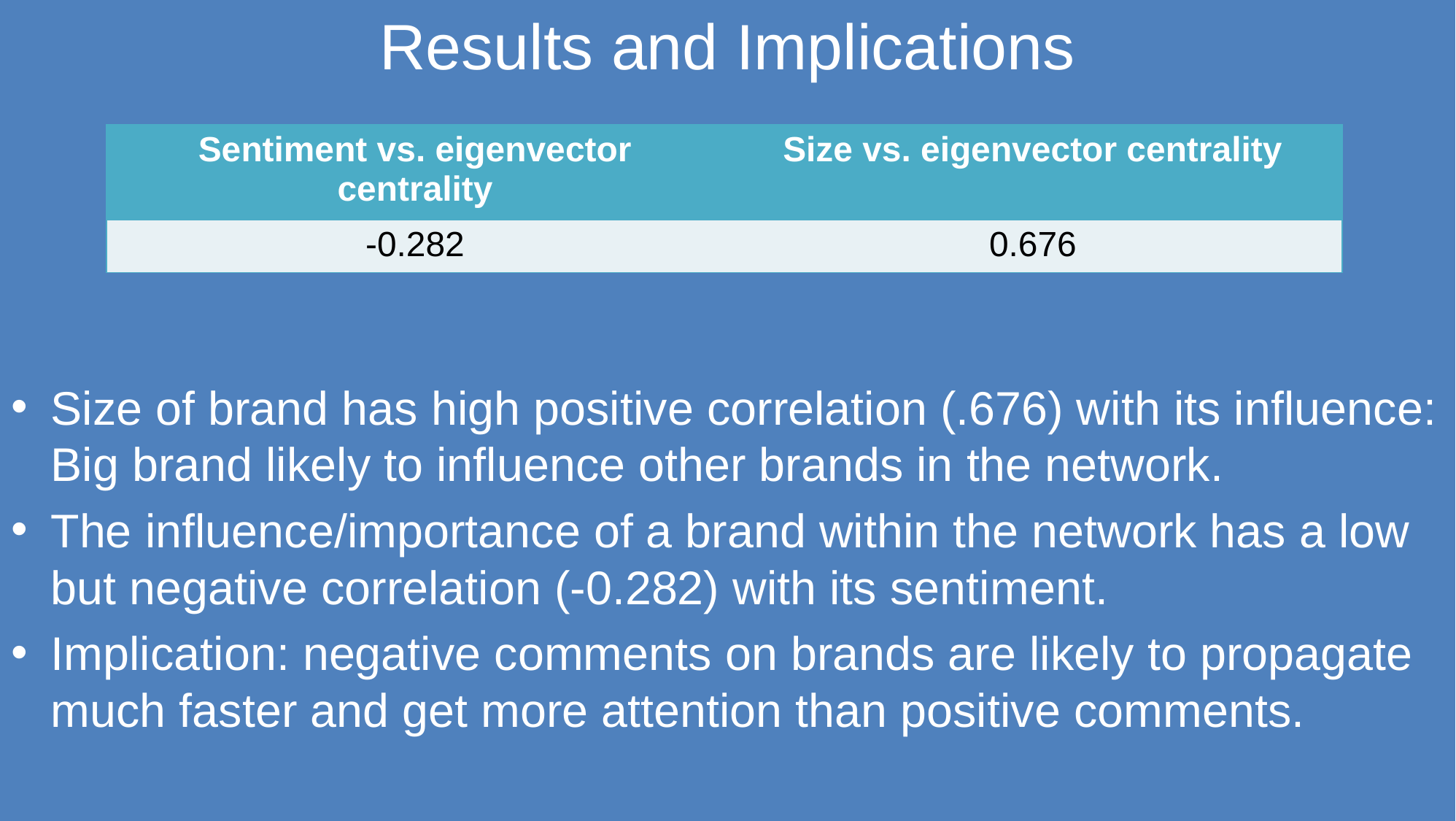

# Results and Implications
| Sentiment vs. eigenvector centrality | Size vs. eigenvector centrality |
| --- | --- |
| -0.282 | 0.676 |

Size of brand has high positive correlation (.676) with its influence: Big brand likely to influence other brands in the network.
The influence/importance of a brand within the network has a low but negative correlation (-0.282) with its sentiment.
Implication: negative comments on brands are likely to propagate much faster and get more attention than positive comments.